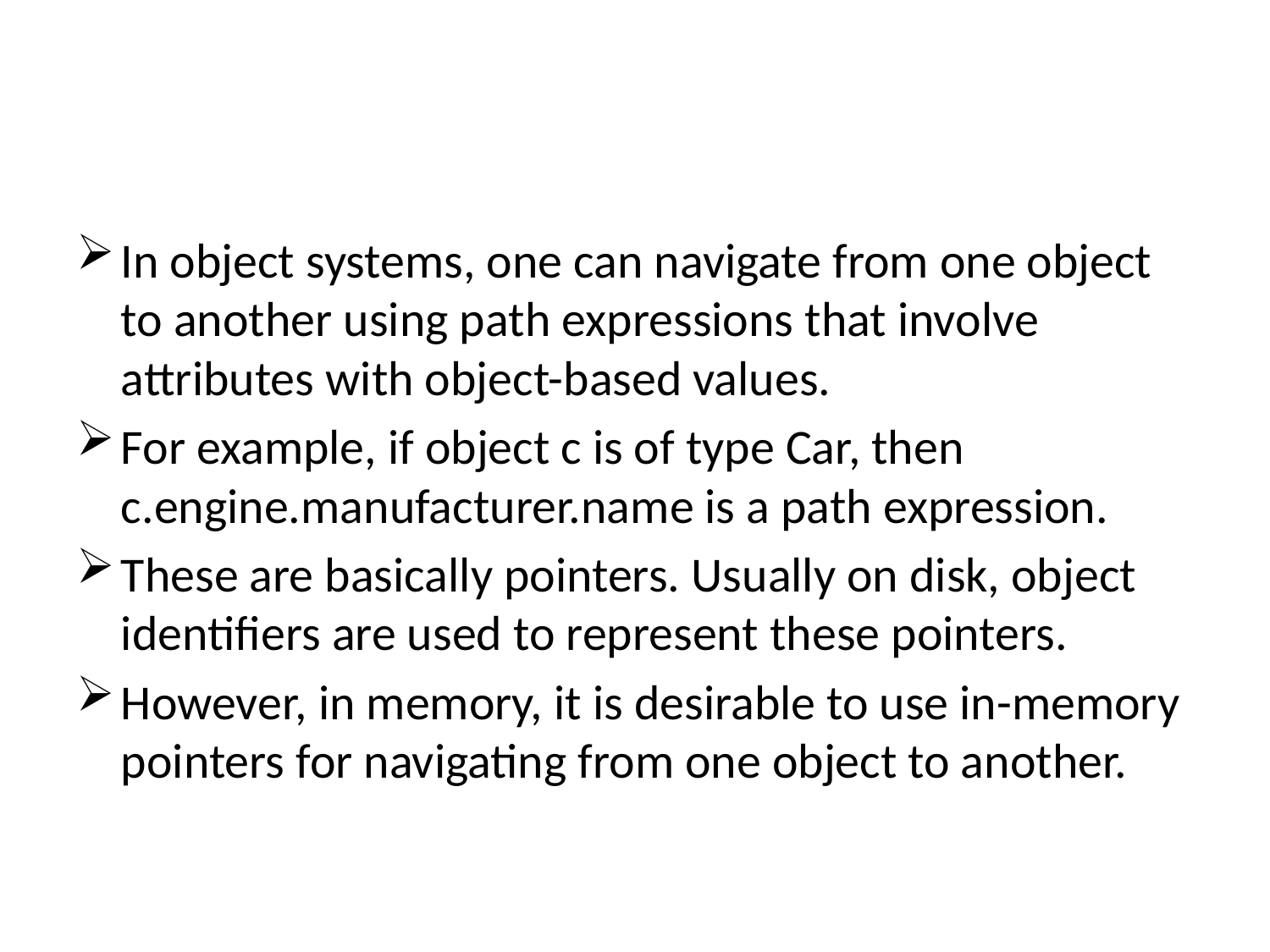

#
In object systems, one can navigate from one object to another using path expressions that involve attributes with object-based values.
For example, if object c is of type Car, then c.engine.manufacturer.name is a path expression.
These are basically pointers. Usually on disk, object identifiers are used to represent these pointers.
However, in memory, it is desirable to use in-memory pointers for navigating from one object to another.